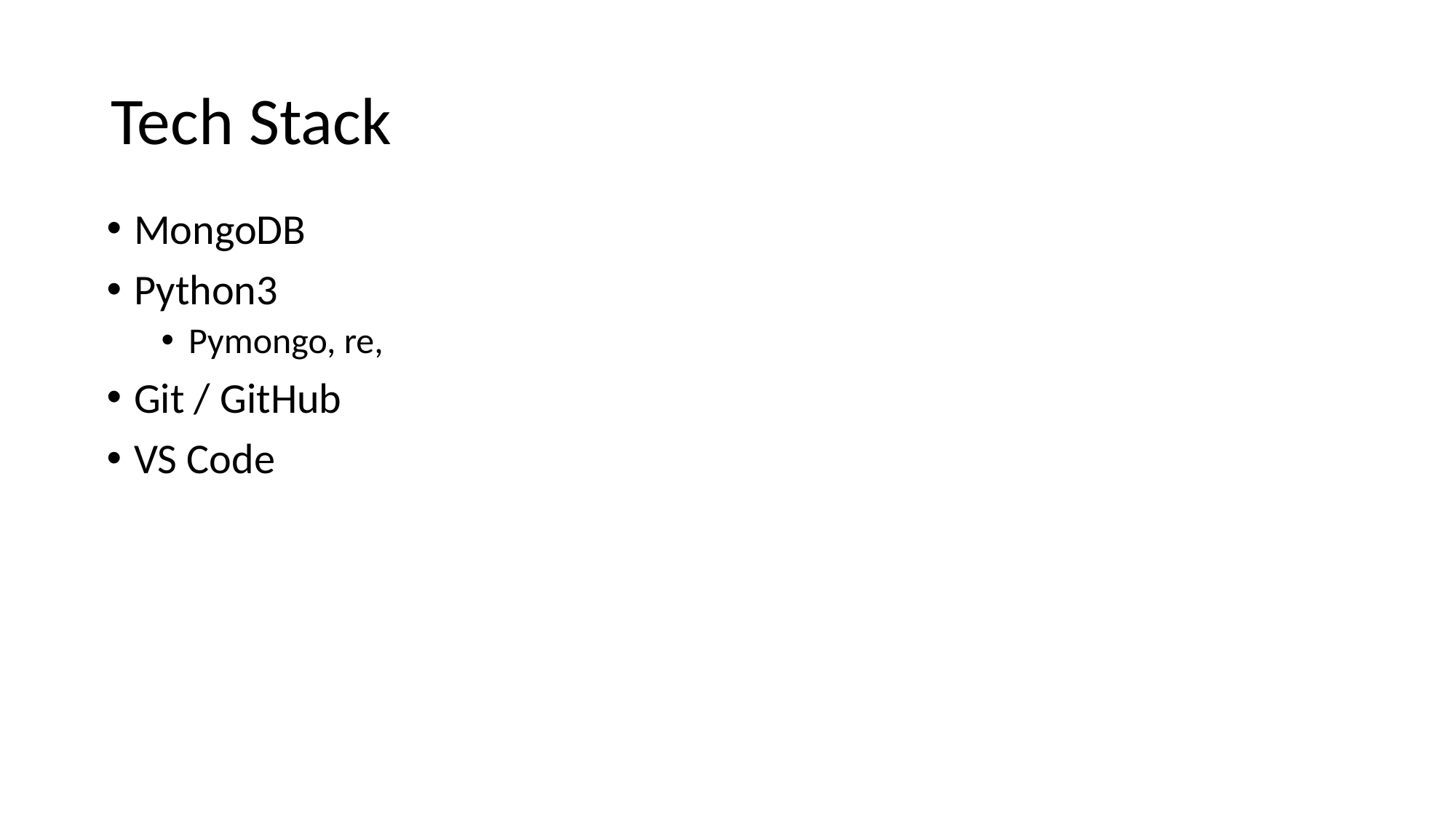

# Tech Stack
MongoDB
Python3
Pymongo, re,
Git / GitHub
VS Code